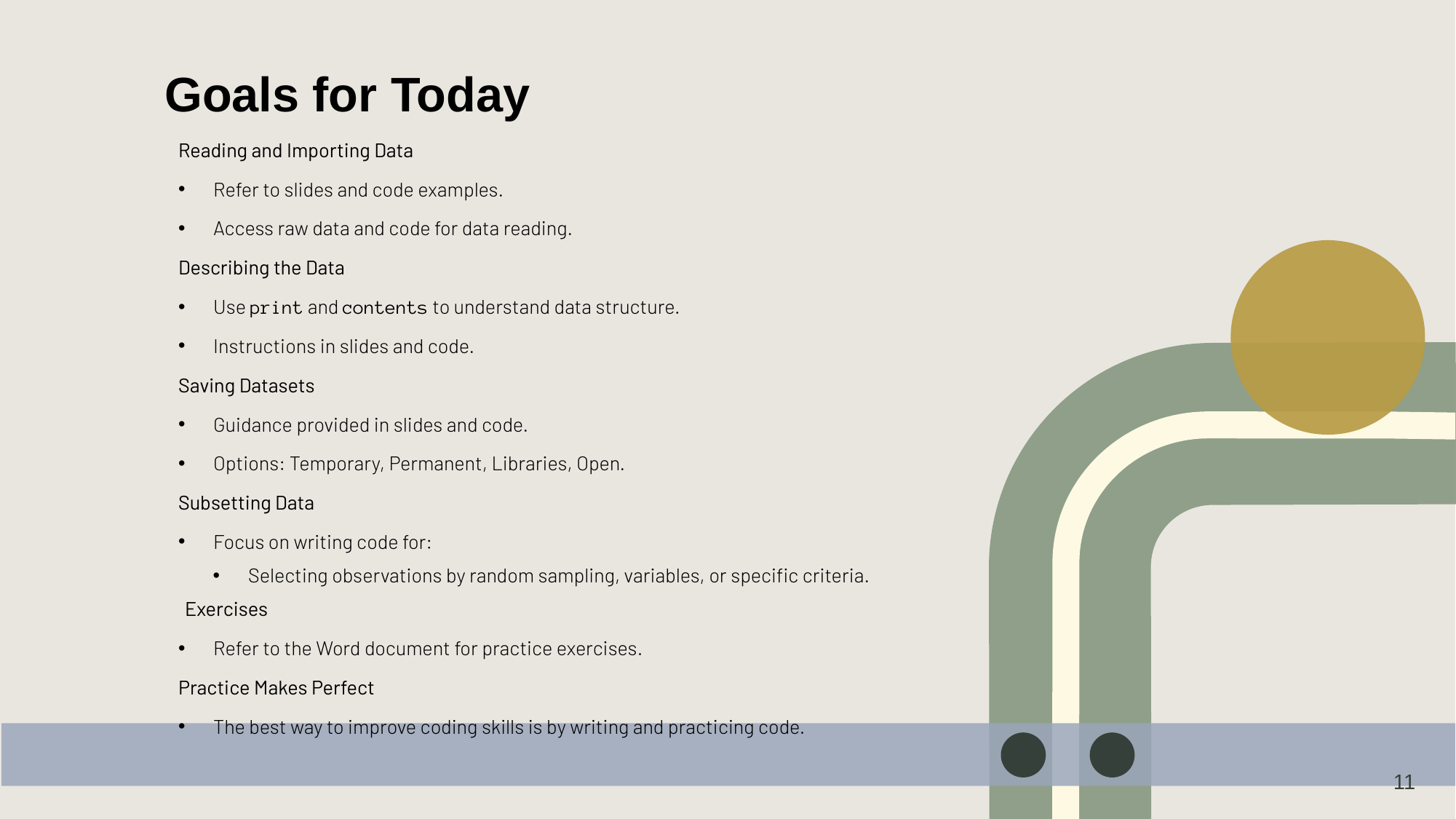

# Goals for Today

Reading and Importing Data
Refer to slides and code examples.
Access raw data and code for data reading.
Describing the Data
Use print and contents to understand data structure.
Instructions in slides and code.
Saving Datasets
Guidance provided in slides and code.
Options: Temporary, Permanent, Libraries, Open.
Subsetting Data
Focus on writing code for:
Selecting observations by random sampling, variables, or specific criteria.
Exercises
Refer to the Word document for practice exercises.
Practice Makes Perfect
The best way to improve coding skills is by writing and practicing code.

​

11